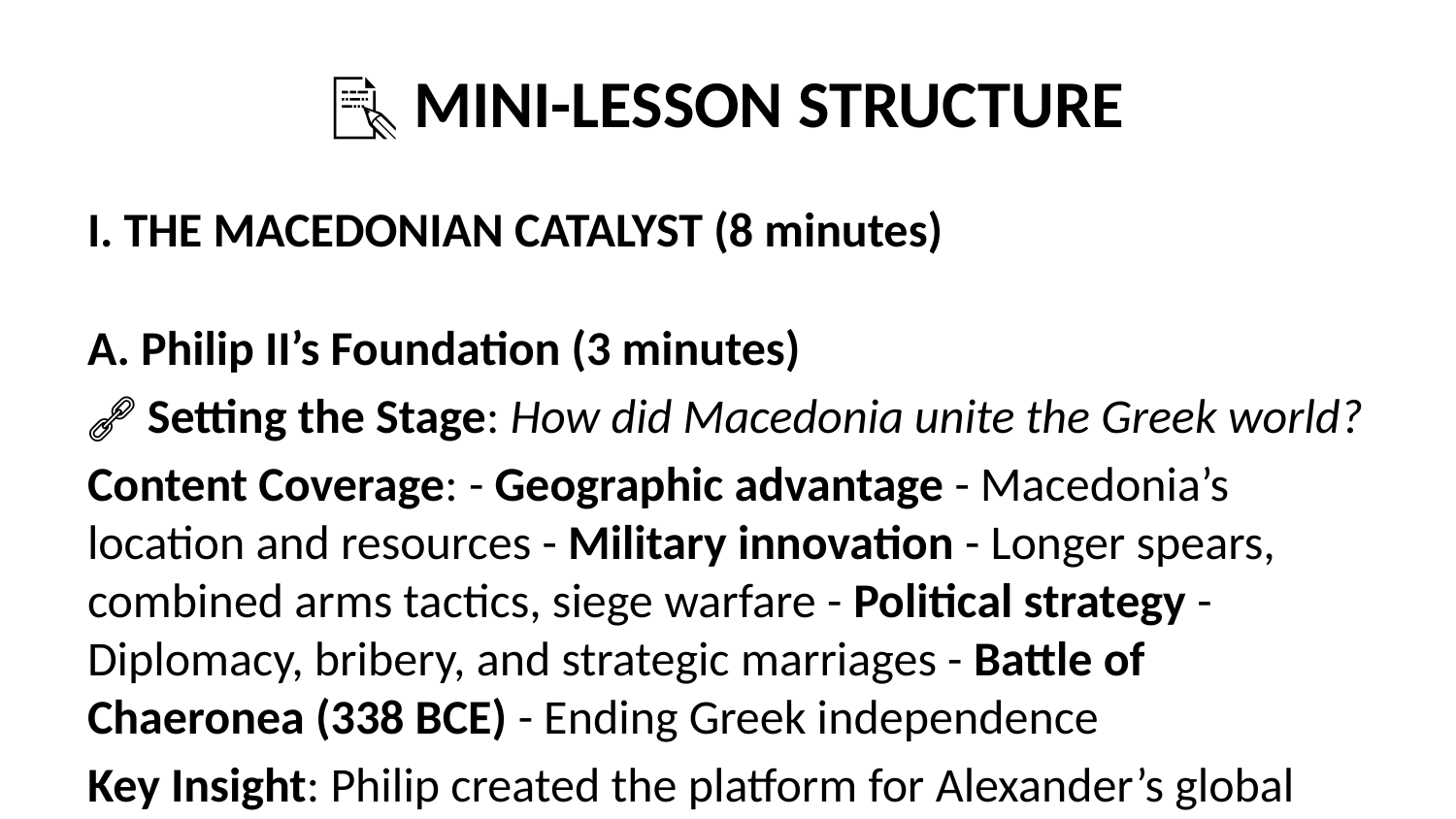

# 📝 MINI-LESSON STRUCTURE
I. THE MACEDONIAN CATALYST (8 minutes)
A. Philip II’s Foundation (3 minutes)
🔗 Setting the Stage: How did Macedonia unite the Greek world?
Content Coverage: - Geographic advantage - Macedonia’s location and resources - Military innovation - Longer spears, combined arms tactics, siege warfare - Political strategy - Diplomacy, bribery, and strategic marriages - Battle of Chaeronea (338 BCE) - Ending Greek independence
Key Insight: Philip created the platform for Alexander’s global expansion
B. Alexander’s Inheritance and Vision (5 minutes)
Central Question: What made Alexander different from other conquerors?
Content Coverage: - Age 20 succession - Taking power after Philip’s assassination - Greek cultural education - Tutored by Aristotle in philosophy and science - Persian War legacy - Completing his father’s planned revenge campaign - Global ambition - Beyond mere conquest to cultural transformation
Visual Aid: Map showing Alexander’s intended campaign route vs. what he actually achieved
🎯 Analysis Point: Alexander wasn’t just a conqueror but a cultural synthesizer trained in Greek intellectual traditions